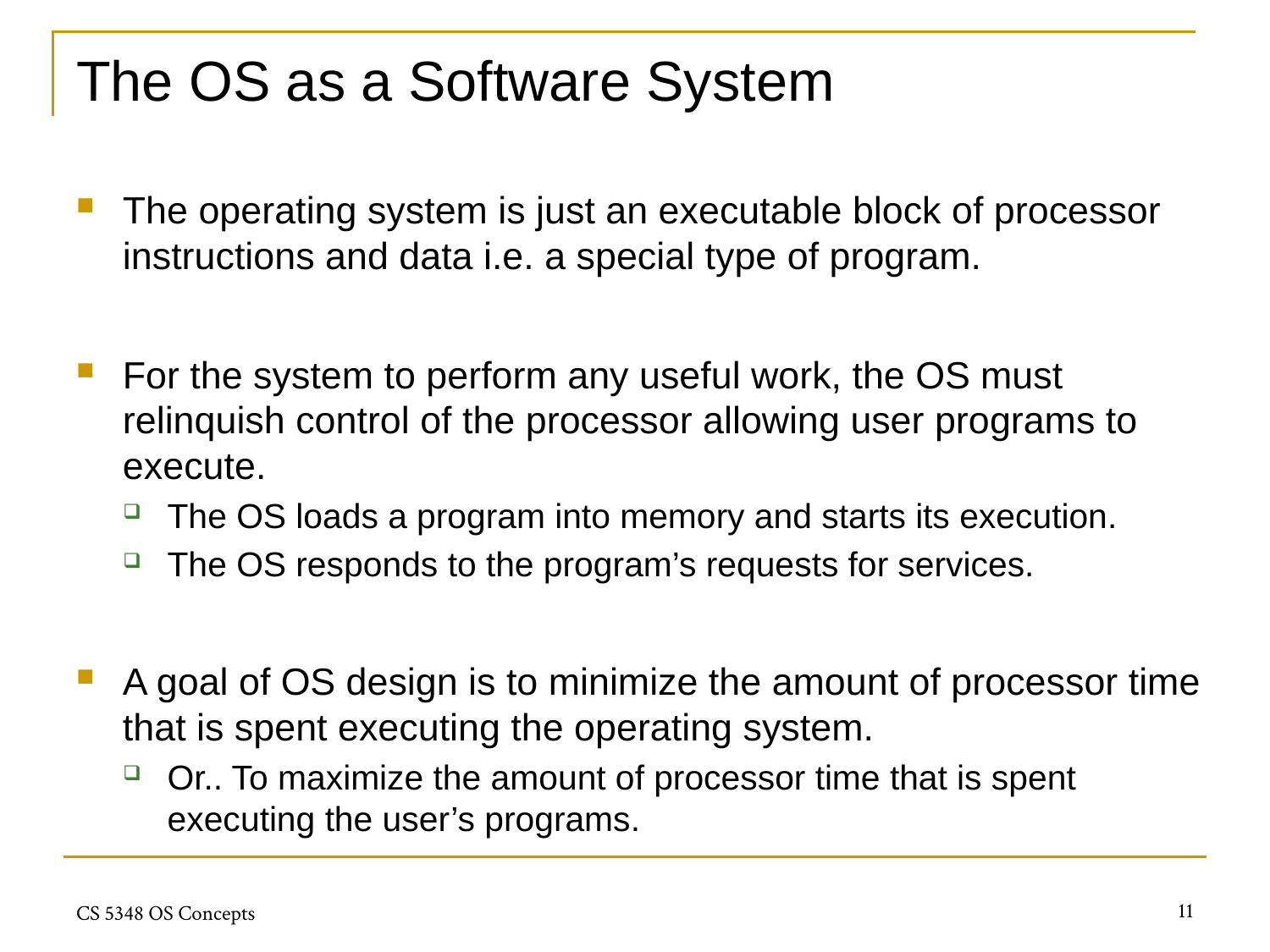

# The OS as a Software System
The operating system is just an executable block of processor instructions and data i.e. a special type of program.

For the system to perform any useful work, the OS must relinquish control of the processor allowing user programs to execute.
The OS loads a program into memory and starts its execution.
The OS responds to the program’s requests for services.

A goal of OS design is to minimize the amount of processor time that is spent executing the operating system.
Or.. To maximize the amount of processor time that is spent executing the user’s programs.
11
CS 5348 OS Concepts